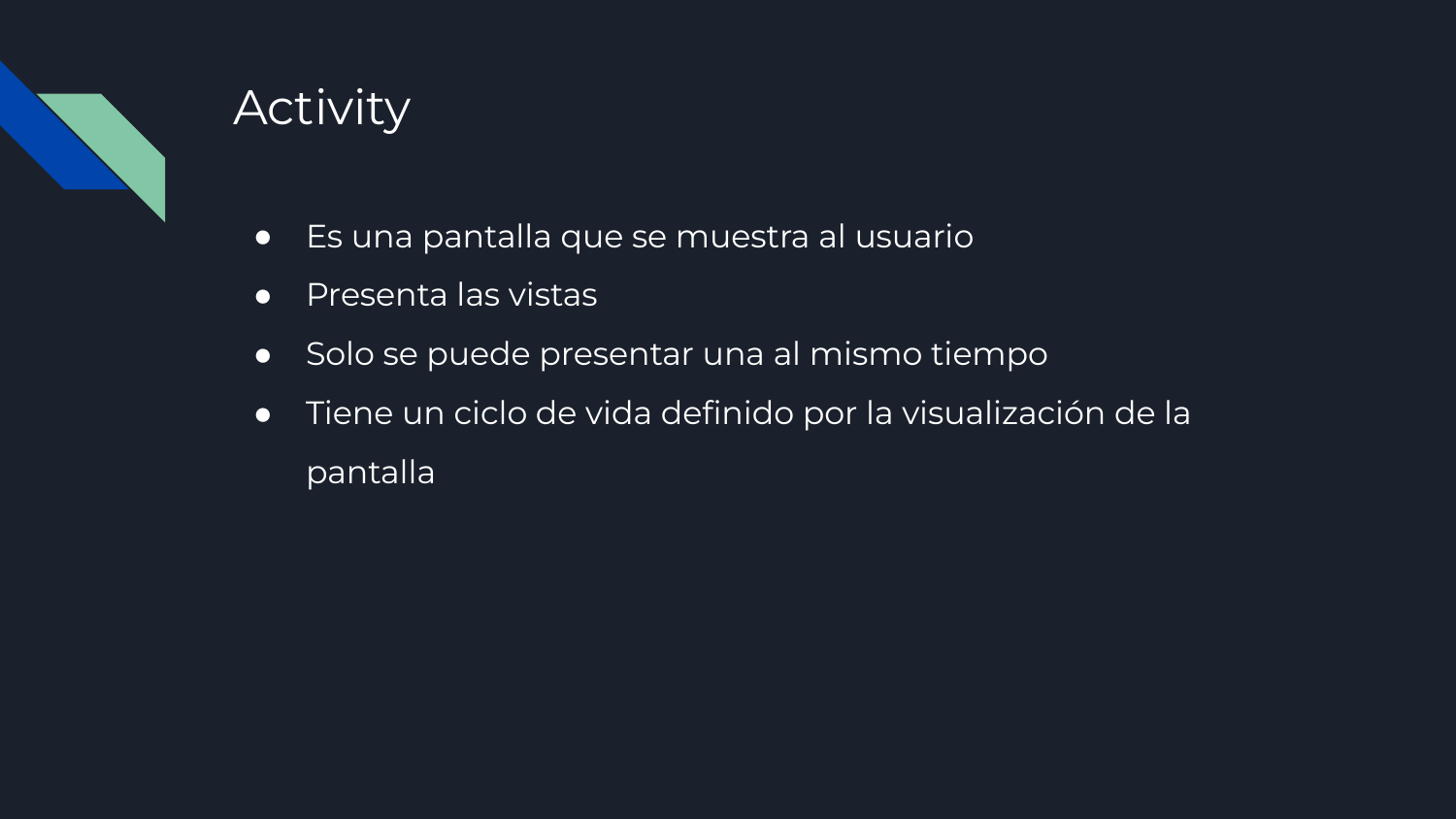

# Activity
Es una pantalla que se muestra al usuario
Presenta las vistas
Solo se puede presentar una al mismo tiempo
Tiene un ciclo de vida definido por la visualización de la pantalla